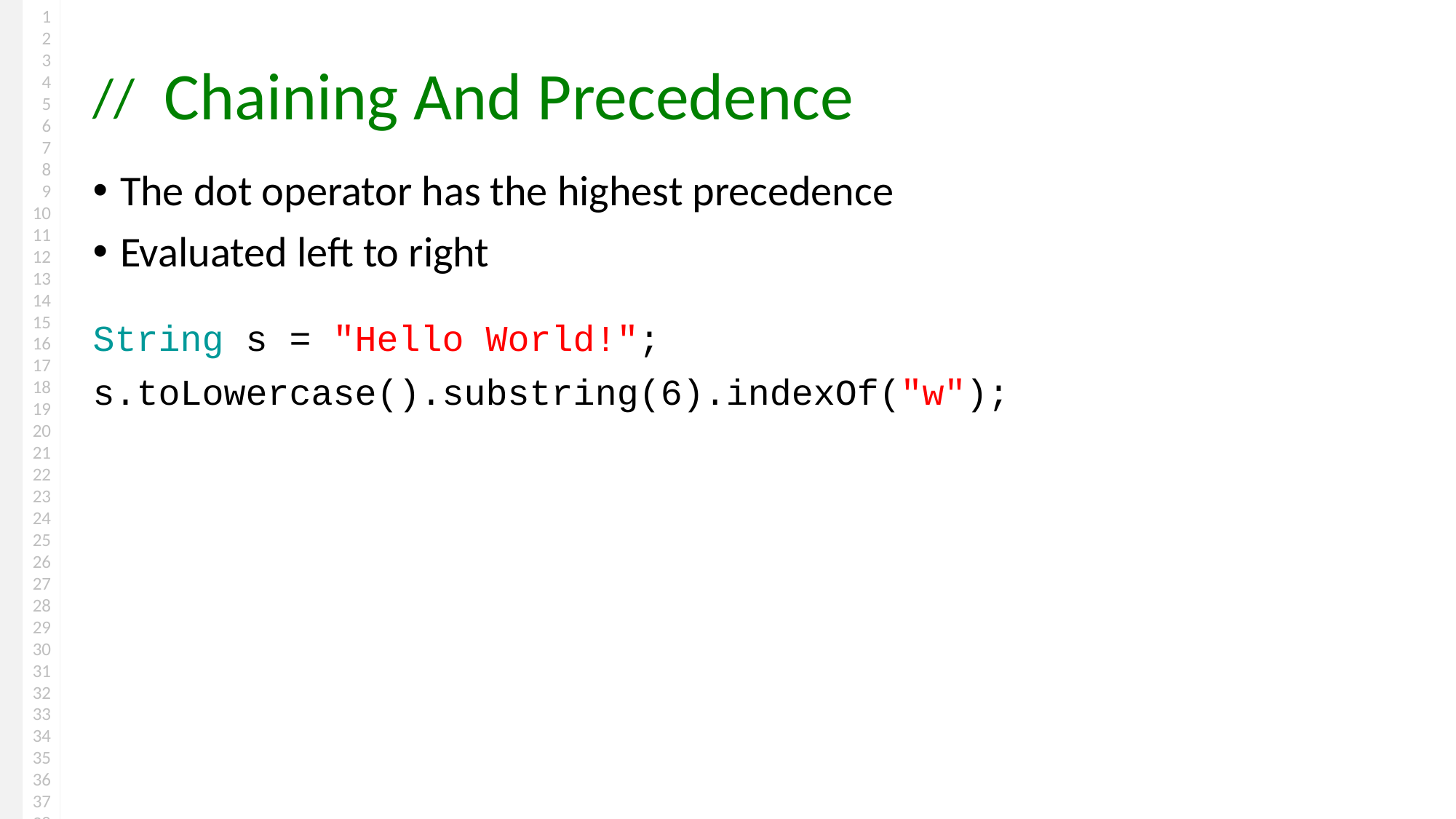

# Chaining And Precedence
The dot operator has the highest precedence
Evaluated left to right

String s = "Hello World!";
s.toLowercase().substring(6).indexOf("w");